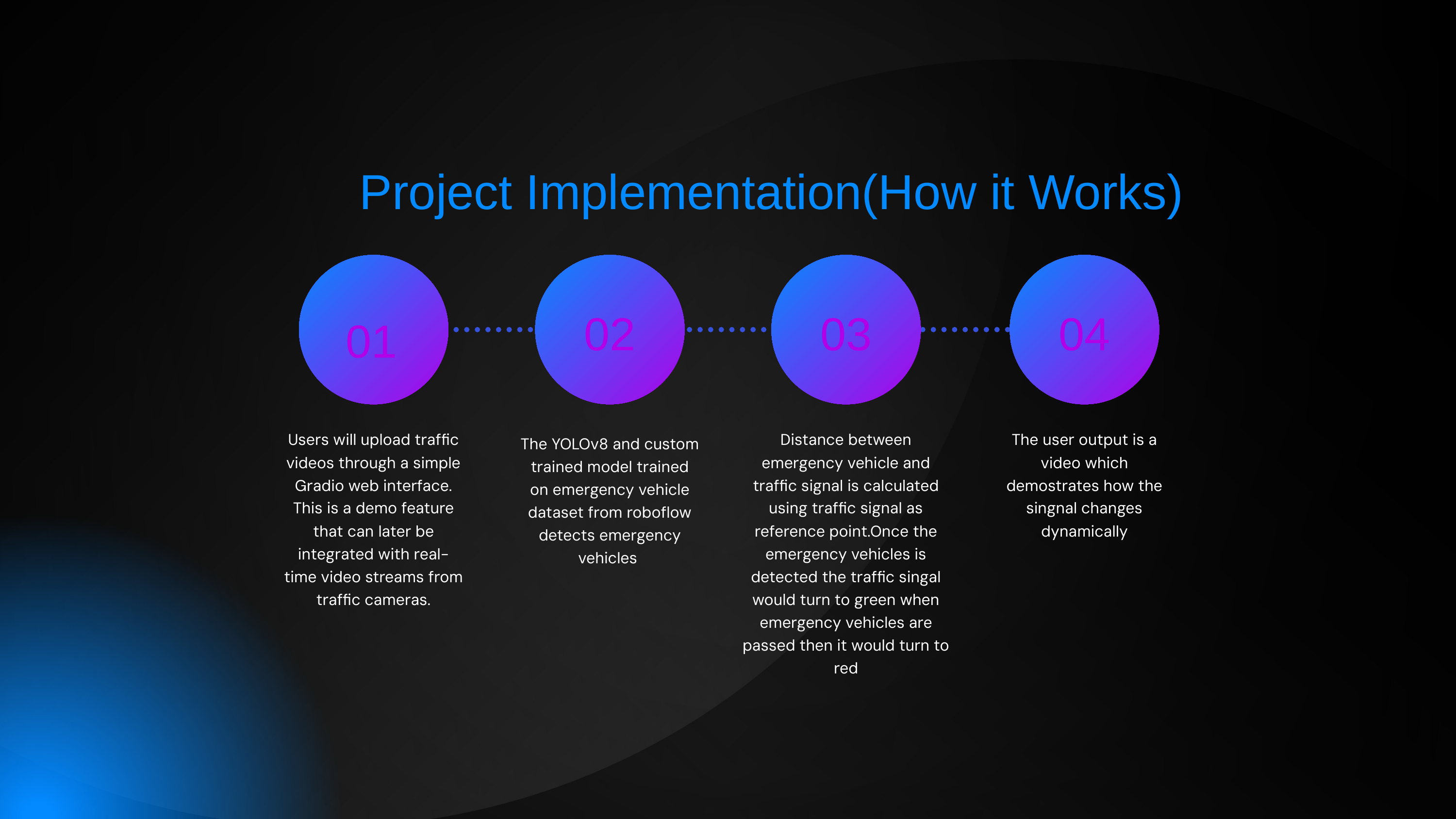

Project Implementation(How it Works)

04
02
03
04
01

Users will upload traffic videos through a simple Gradio web interface. This is a demo feature that can later be integrated with real-time video streams from traffic cameras.
Distance between emergency vehicle and traffic signal is calculated using traffic signal as reference point.Once the emergency vehicles is detected the traffic singal would turn to green when emergency vehicles are passed then it would turn to red
The user output is a video which demostrates how the singnal changes dynamically
The YOLOv8 and custom trained model trained on emergency vehicle dataset from roboflow detects emergency vehicles